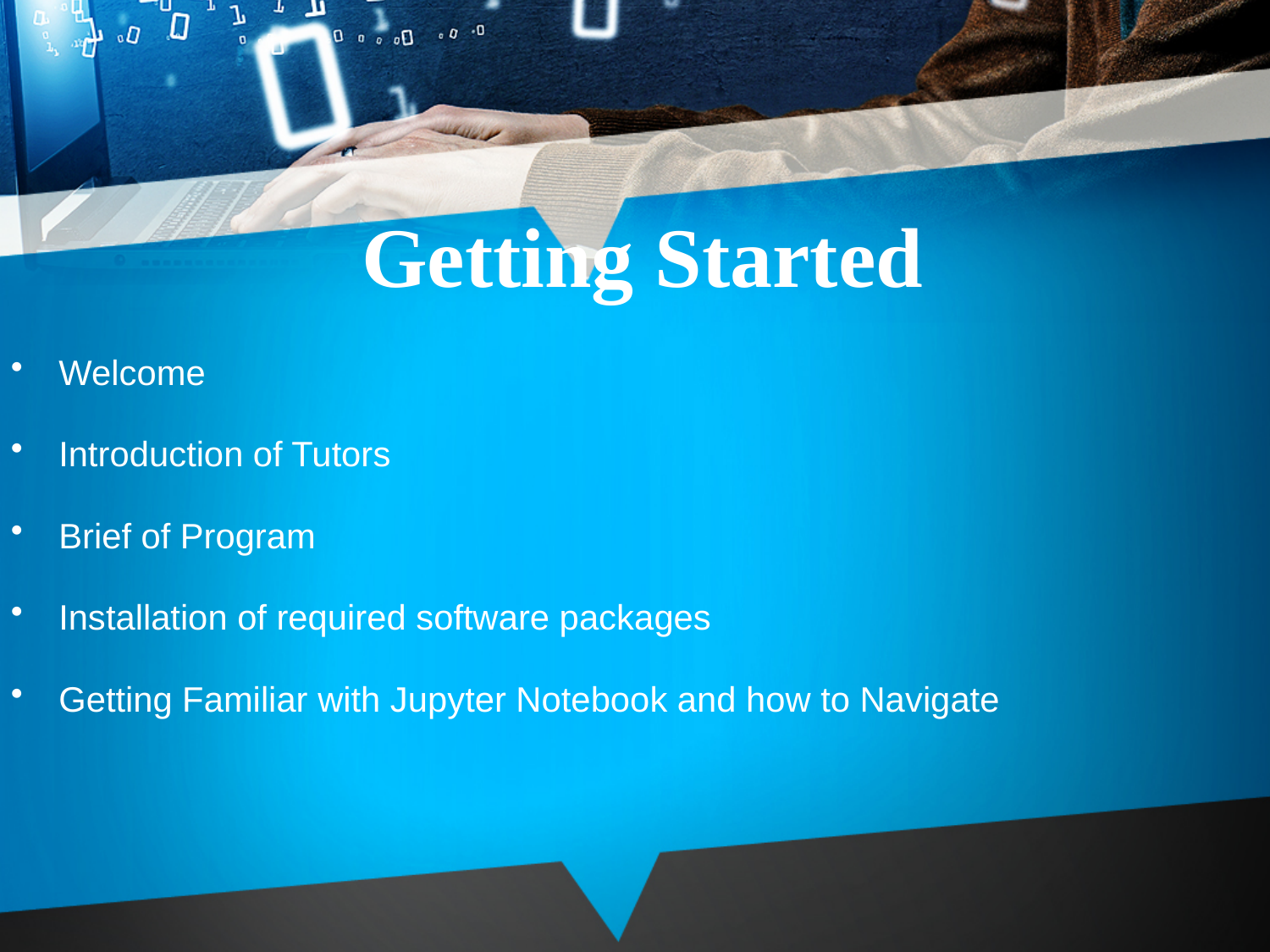

# Getting Started

Welcome

Introduction of Tutors

Brief of Program

Installation of required software packages

Getting Familiar with Jupyter Notebook and how to Navigate